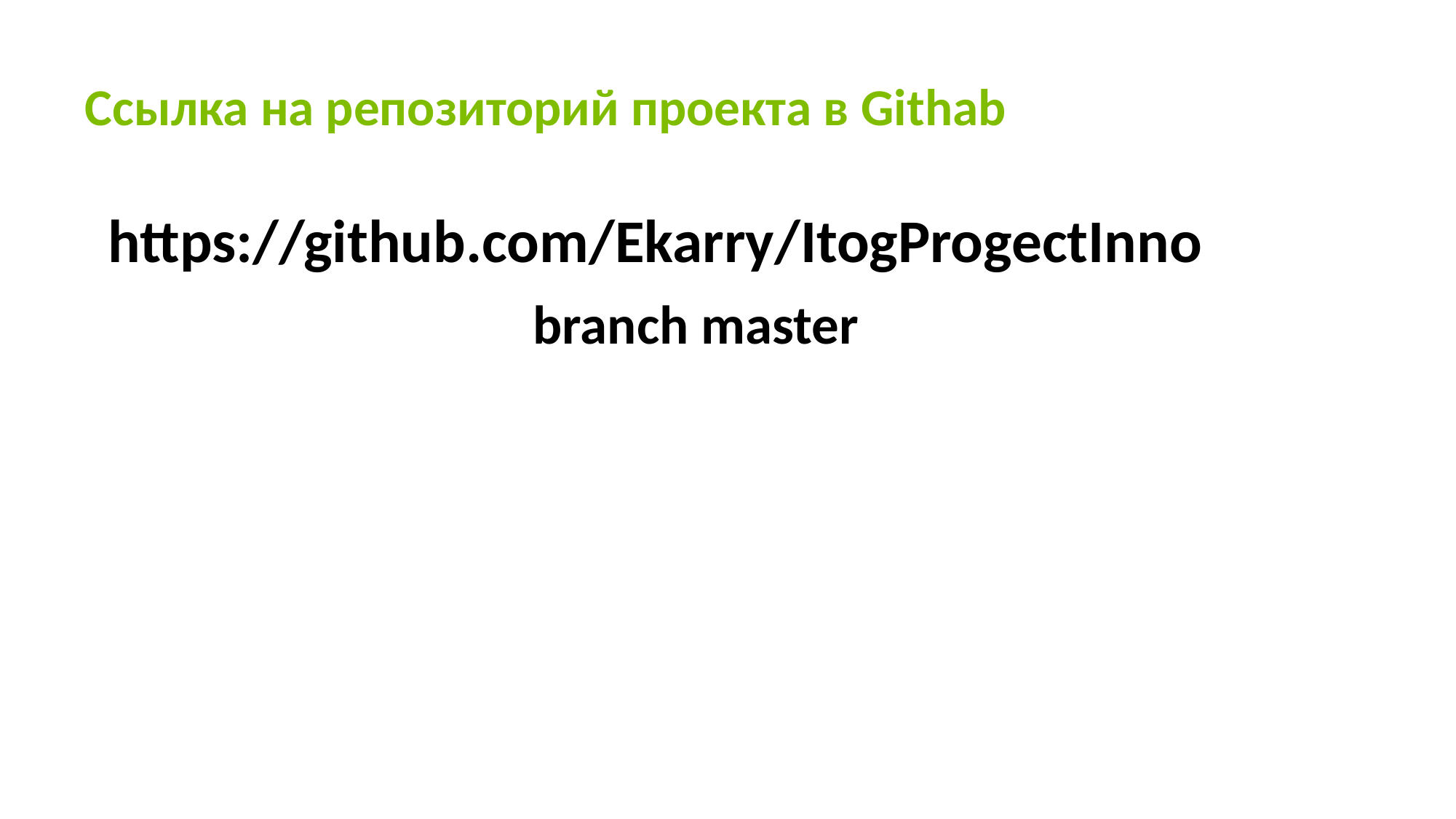

# Ссылка на репозиторий проекта в Githab
https://github.com/Ekarry/ItogProgectInno
branch master